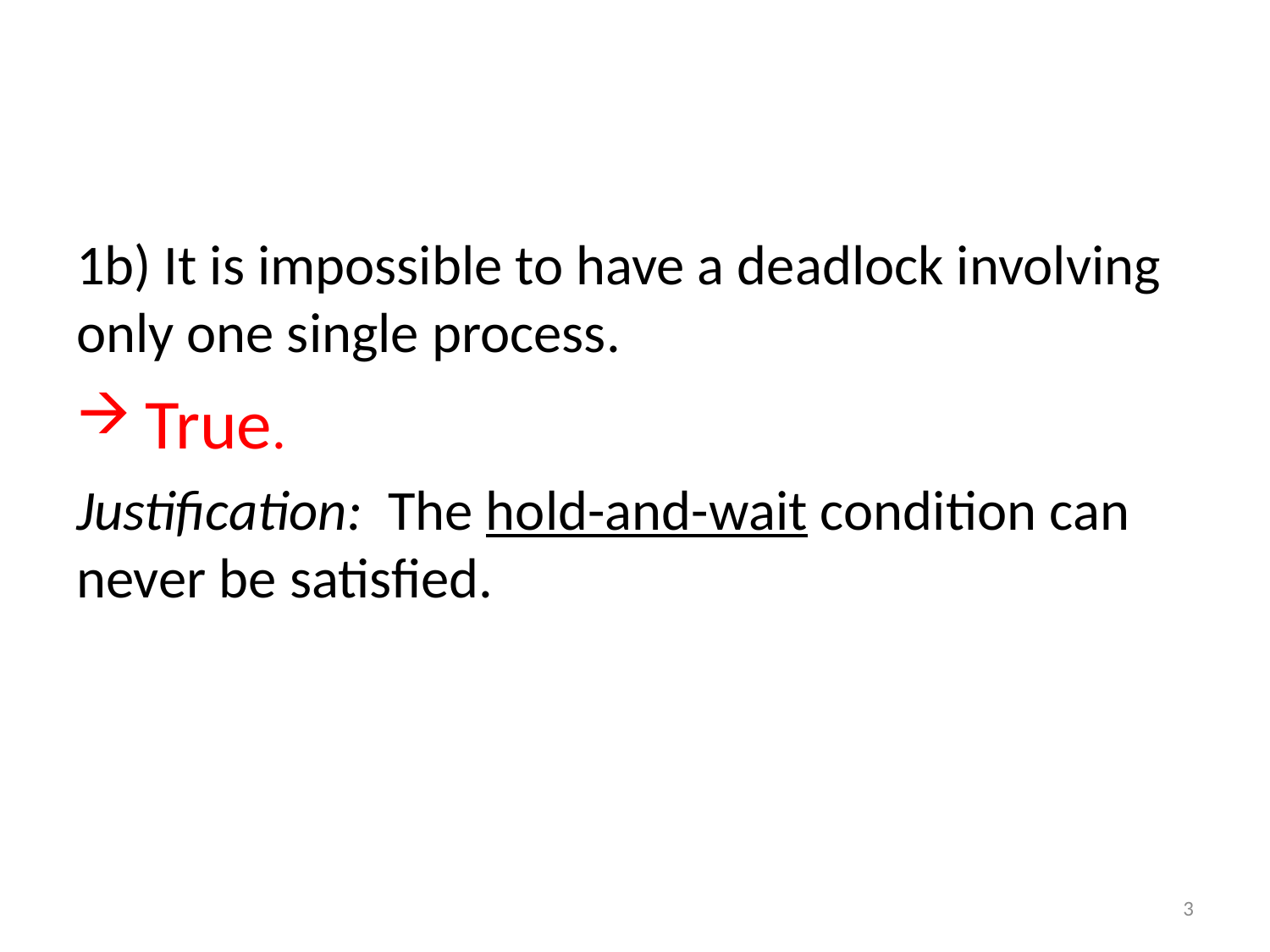

1b) It is impossible to have a deadlock involving only one single process.
 True.
Justification:  The hold-and-wait condition can never be satisfied.
3